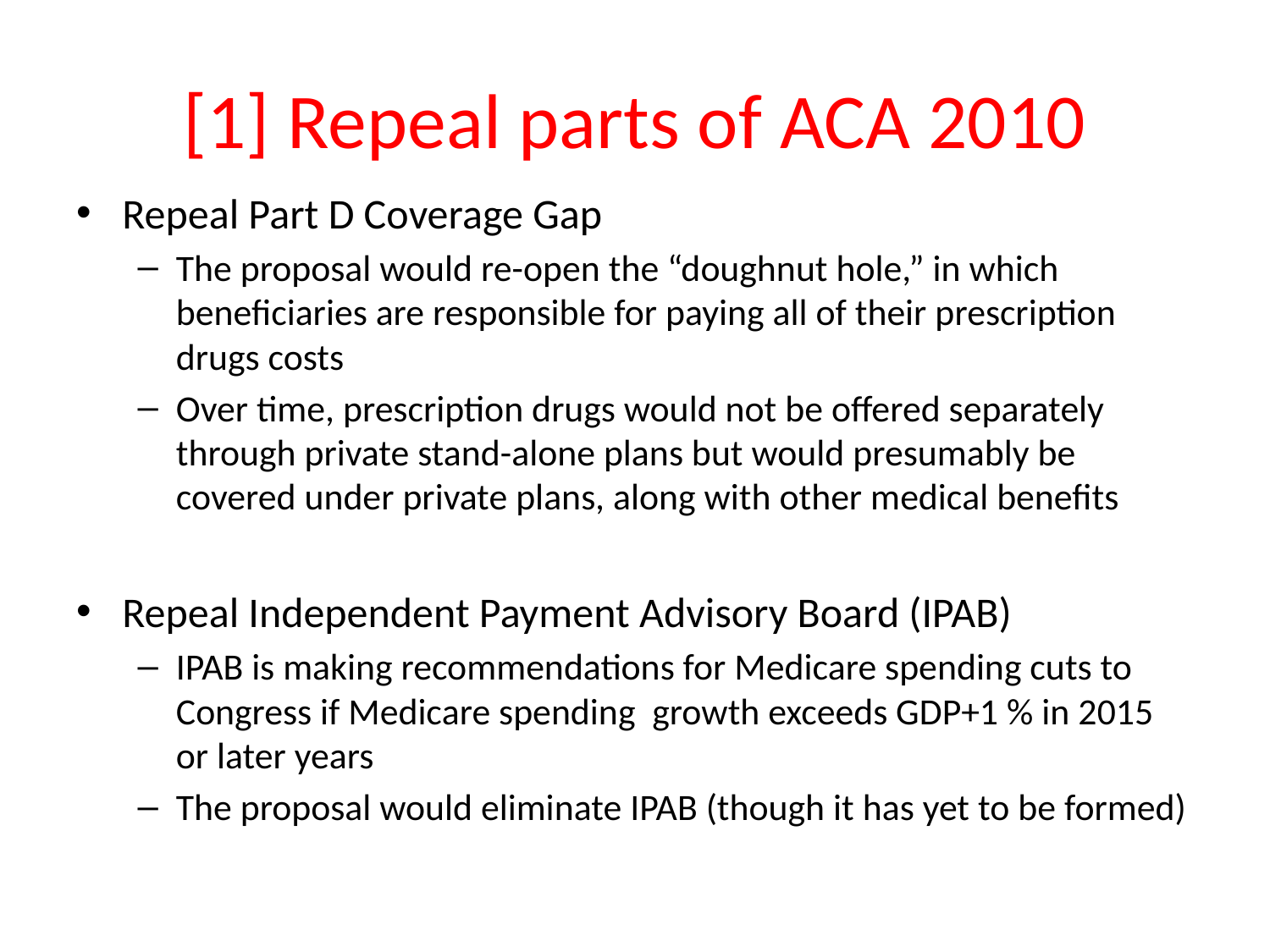

# [1] Repeal parts of ACA 2010
Repeal Part D Coverage Gap
The proposal would re-open the “doughnut hole,” in which beneficiaries are responsible for paying all of their prescription drugs costs
Over time, prescription drugs would not be offered separately through private stand-alone plans but would presumably be covered under private plans, along with other medical benefits

Repeal Independent Payment Advisory Board (IPAB)
IPAB is making recommendations for Medicare spending cuts to Congress if Medicare spending  growth exceeds GDP+1 % in 2015 or later years
The proposal would eliminate IPAB (though it has yet to be formed)